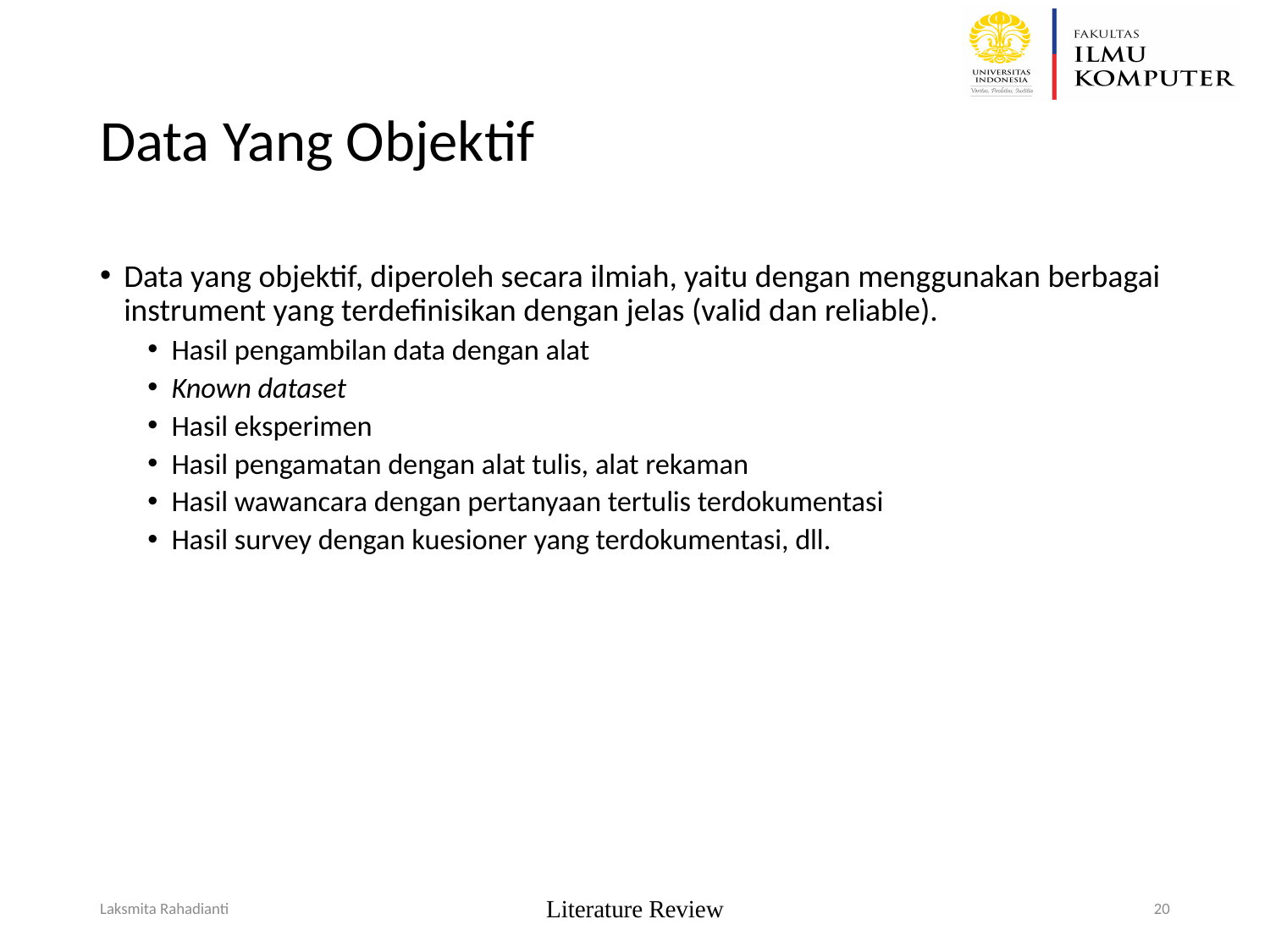

# Data Yang Objektif
Data yang objektif, diperoleh secara ilmiah, yaitu dengan menggunakan berbagai instrument yang terdefinisikan dengan jelas (valid dan reliable).
Hasil pengambilan data dengan alat
Known dataset
Hasil eksperimen
Hasil pengamatan dengan alat tulis, alat rekaman
Hasil wawancara dengan pertanyaan tertulis terdokumentasi
Hasil survey dengan kuesioner yang terdokumentasi, dll.

Laksmita Rahadianti
Literature Review
20